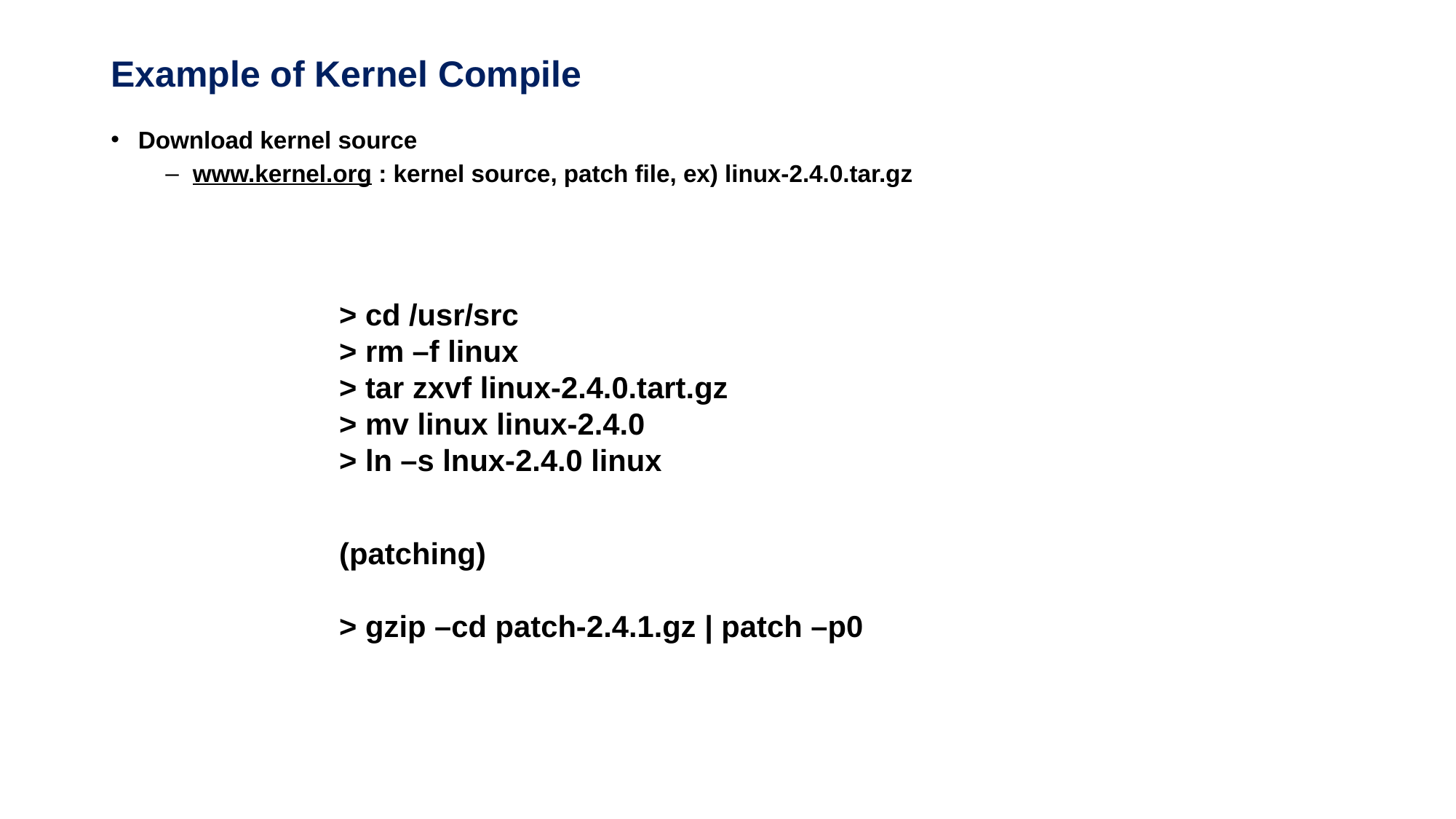

# Example of Kernel Compile
Download kernel source
www.kernel.org : kernel source, patch file, ex) linux-2.4.0.tar.gz

> cd /usr/src
> rm –f linux
> tar zxvf linux-2.4.0.tart.gz
> mv linux linux-2.4.0
> ln –s lnux-2.4.0 linux
(patching)

> gzip –cd patch-2.4.1.gz | patch –p0